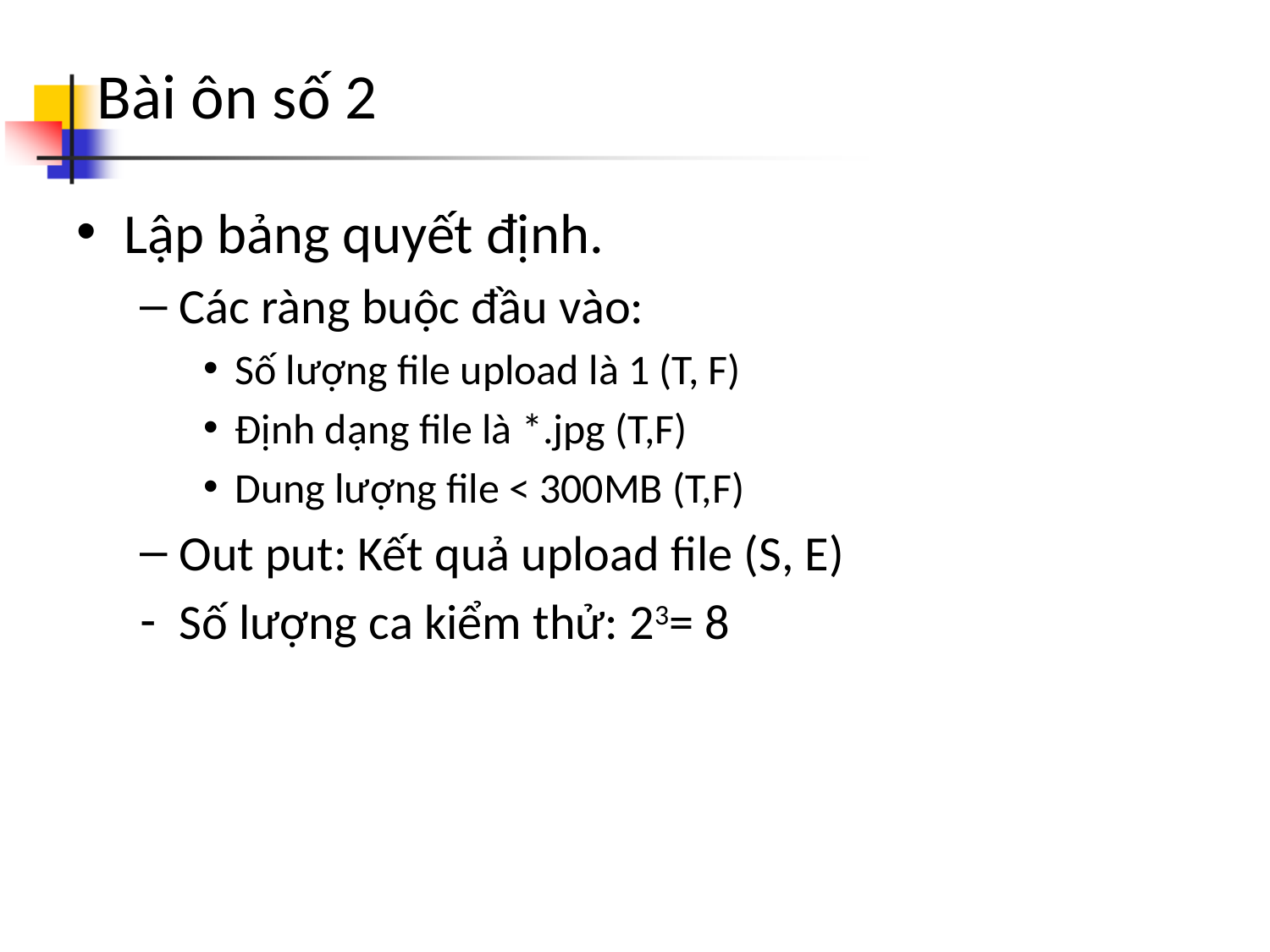

# Bài ôn số 2
Lập bảng quyết định.
Các ràng buộc đầu vào:
Số lượng file upload là 1 (T, F)
Định dạng file là *.jpg (T,F)
Dung lượng file < 300MB (T,F)
Out put: Kết quả upload file (S, E)
Số lượng ca kiểm thử: 23= 8